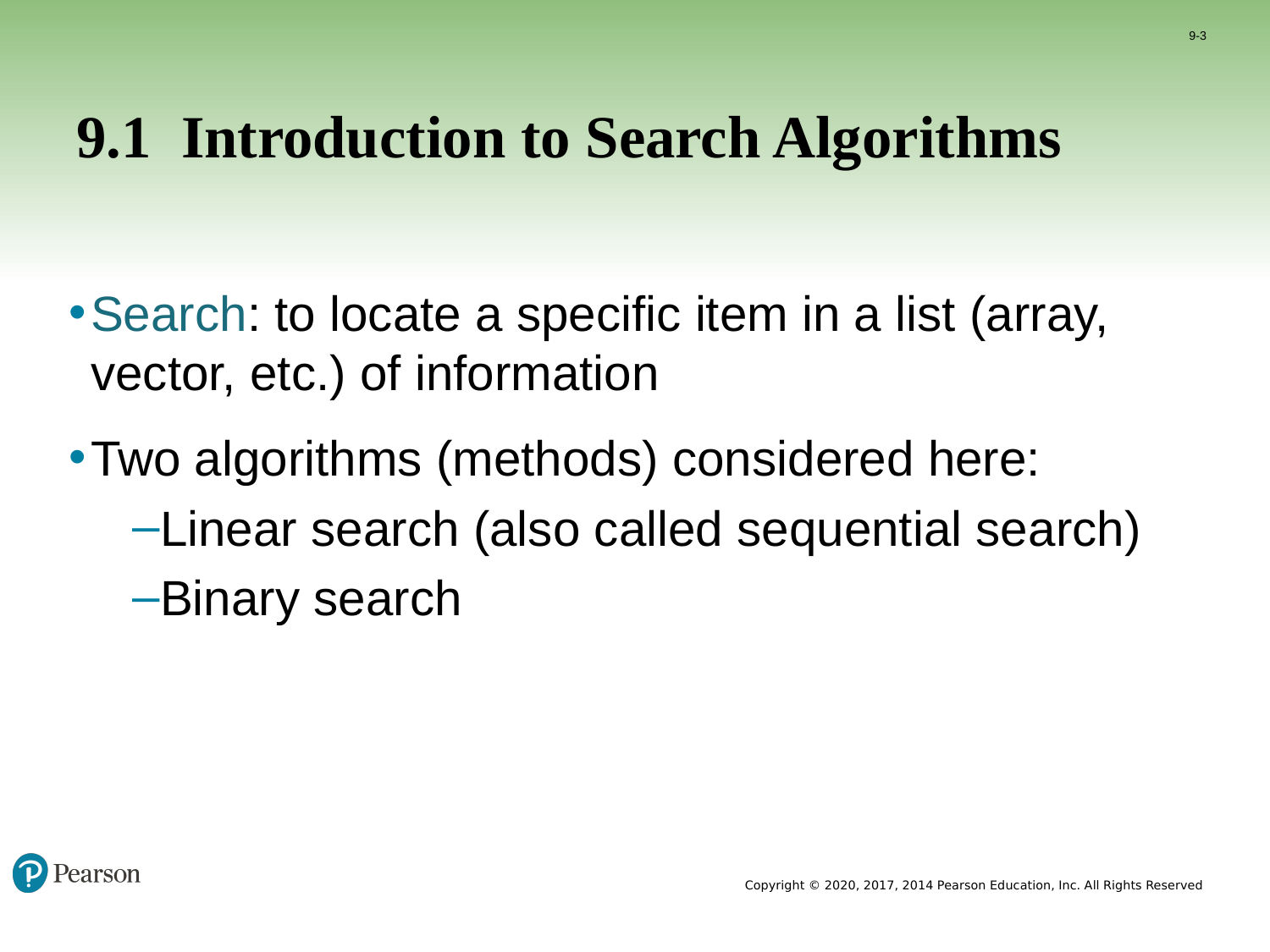

9-3
# 9.1  Introduction to Search Algorithms
Search: to locate a specific item in a list (array, vector, etc.) of information
Two algorithms (methods) considered here:
Linear search (also called sequential search)
Binary search